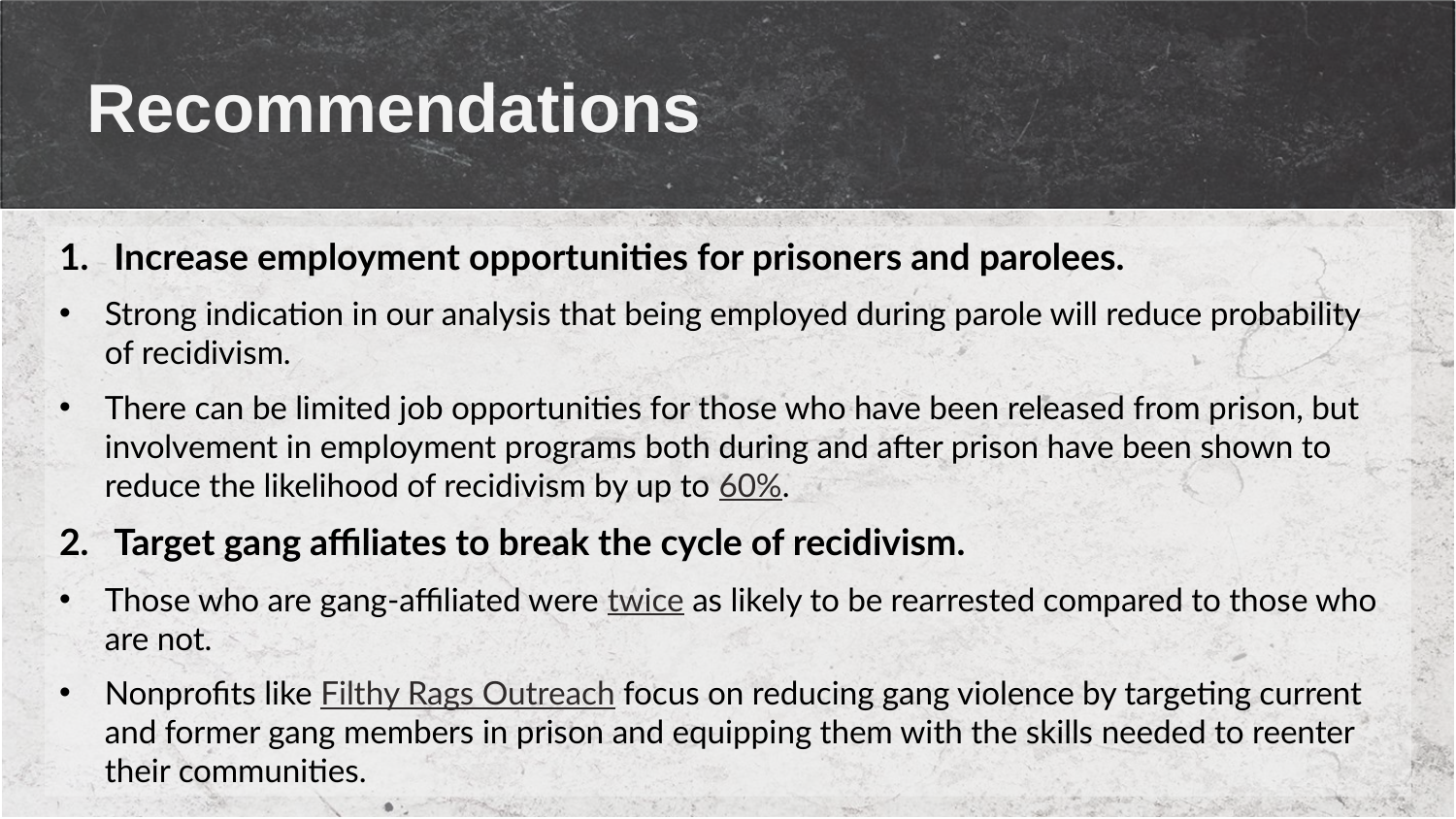

Recommendations
Increase employment opportunities for prisoners and parolees.
Strong indication in our analysis that being employed during parole will reduce probability of recidivism.
There can be limited job opportunities for those who have been released from prison, but involvement in employment programs both during and after prison have been shown to reduce the likelihood of recidivism by up to 60%.
Target gang affiliates to break the cycle of recidivism.
Those who are gang-affiliated were twice as likely to be rearrested compared to those who are not.
Nonprofits like Filthy Rags Outreach focus on reducing gang violence by targeting current and former gang members in prison and equipping them with the skills needed to reenter their communities.